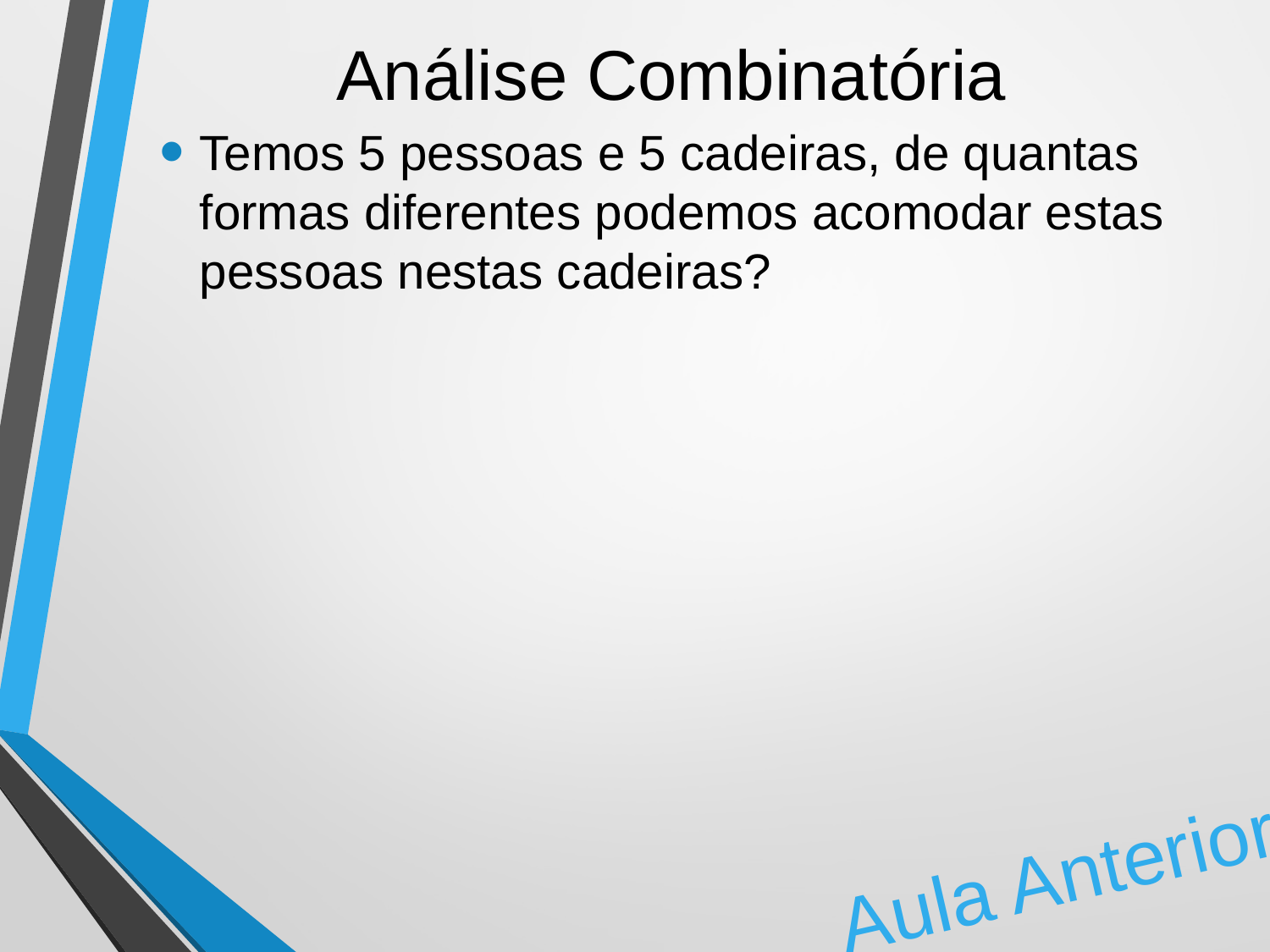

# Análise Combinatória
Temos 5 pessoas e 5 cadeiras, de quantas formas diferentes podemos acomodar estas pessoas nestas cadeiras?

Aula Anterior